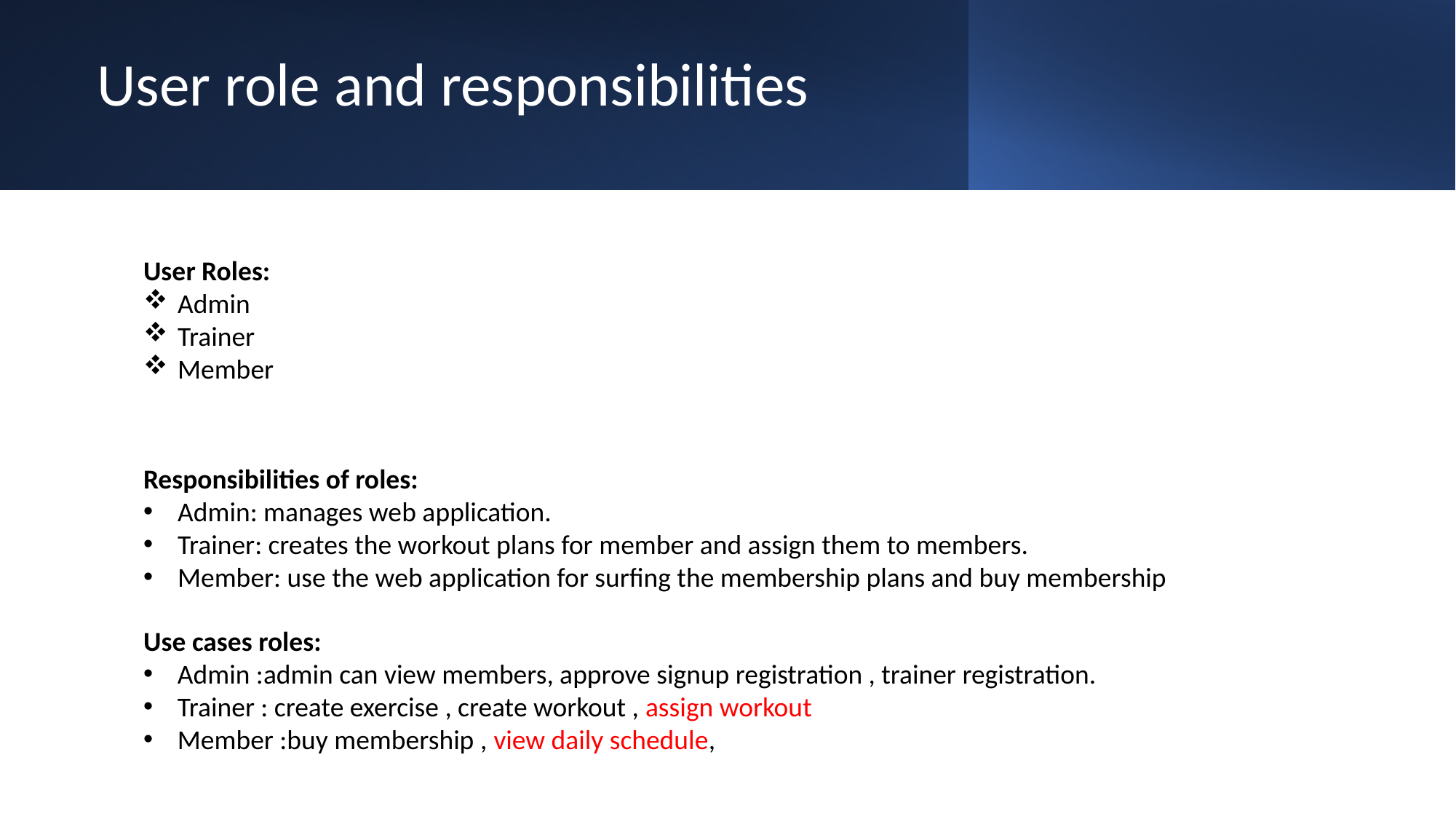

# User role and responsibilities
User Roles:
Admin
Trainer
Member
Responsibilities of roles:
Admin: manages web application.
Trainer: creates the workout plans for member and assign them to members.
Member: use the web application for surfing the membership plans and buy membership

Use cases roles:
Admin :admin can view members, approve signup registration , trainer registration.
Trainer : create exercise , create workout , assign workout
Member :buy membership , view daily schedule,